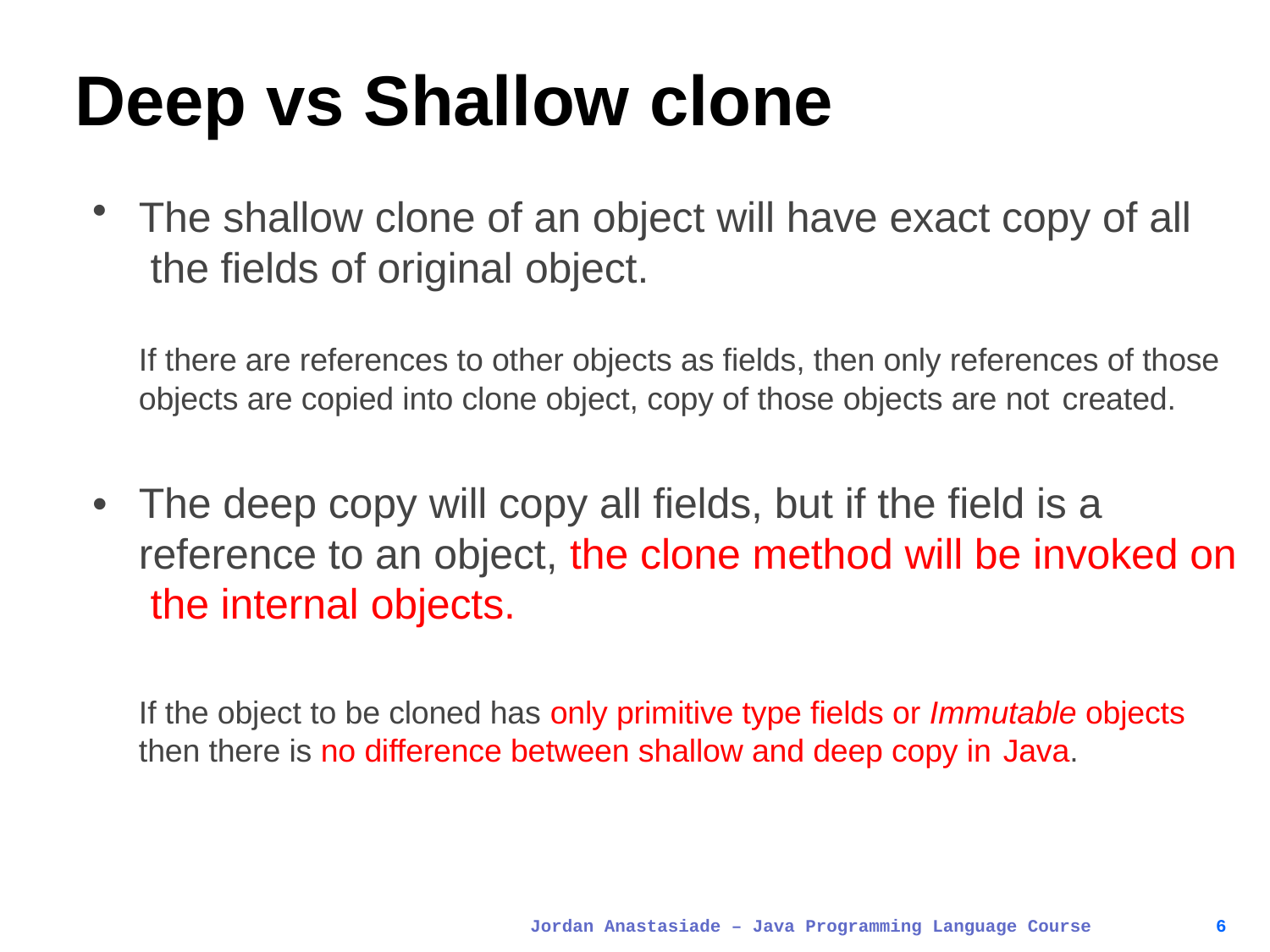

# Deep vs Shallow clone
The shallow clone of an object will have exact copy of all  the fields of original object.

If there are references to other objects as fields, then only references of those  objects are copied into clone object, copy of those objects are not created.

The deep copy will copy all fields, but if the field is a  reference to an object, the clone method will be invoked on  the internal objects.

If the object to be cloned has only primitive type fields or Immutable objects  then there is no difference between shallow and deep copy in Java.
Jordan Anastasiade – Java Programming Language Course
6